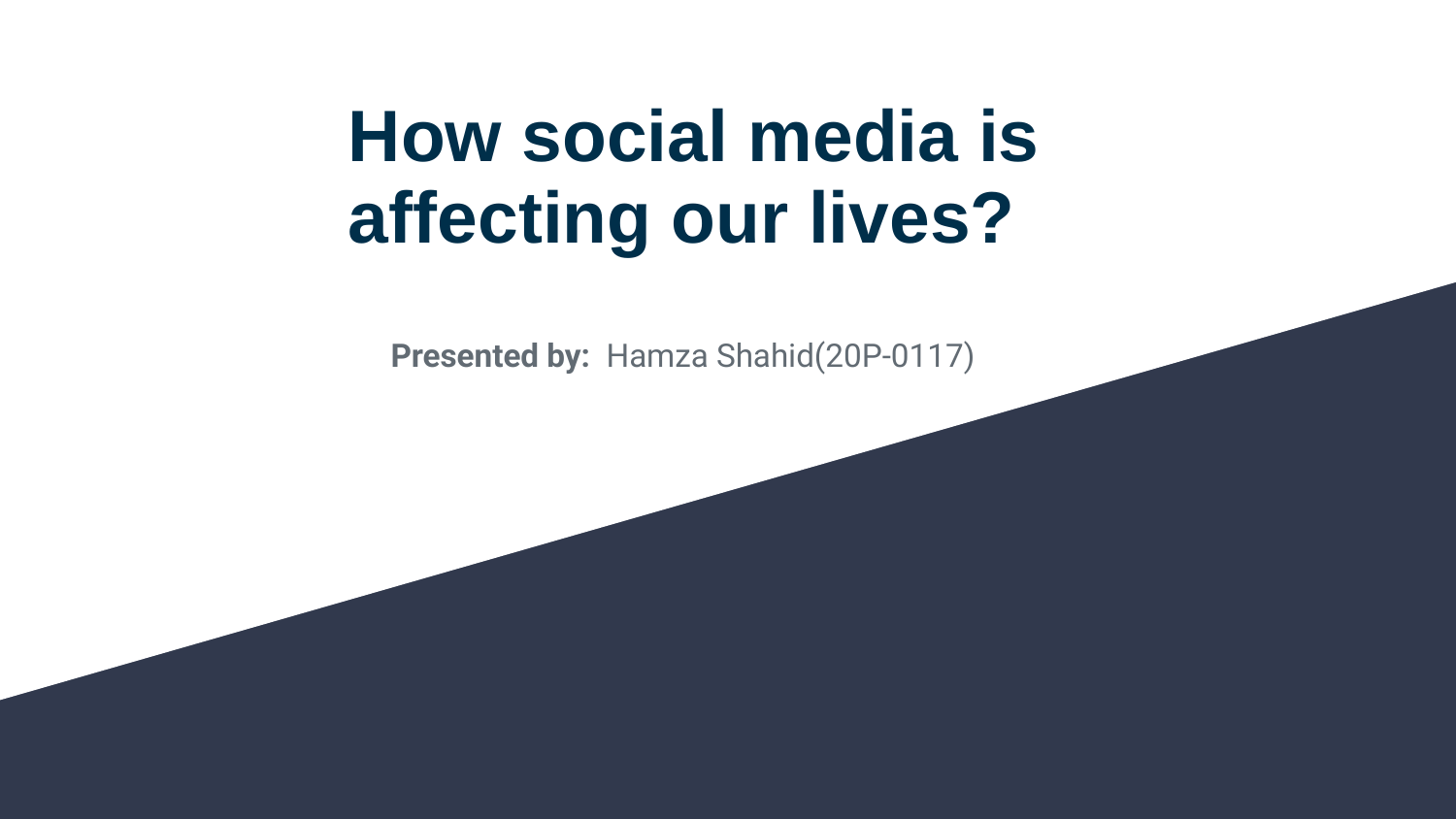

# How social media is affecting our lives?
Presented by:  Hamza Shahid(20P-0117)